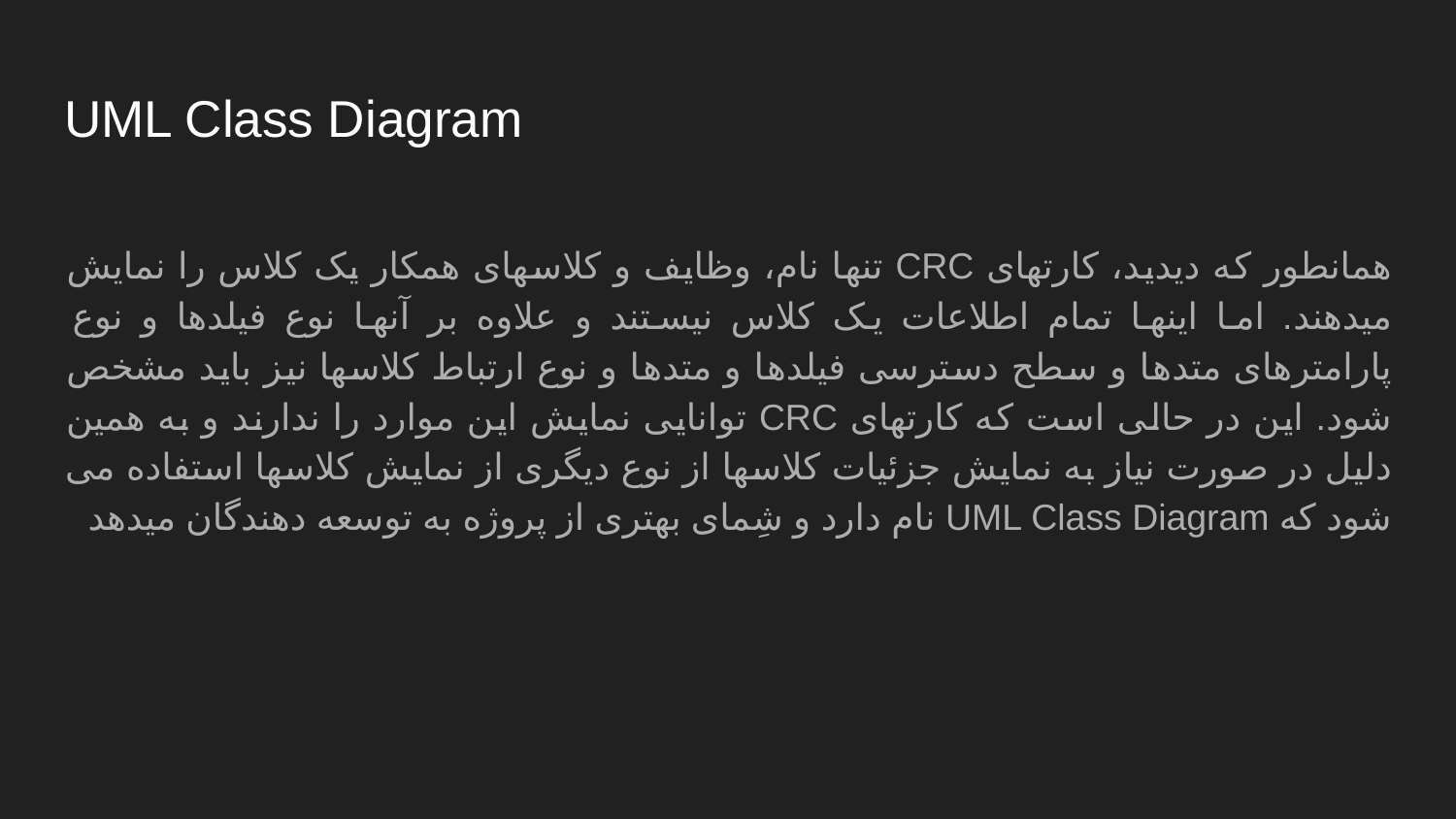

# UML Class Diagram

همانطور که دیدید، کارتهای CRC تنها نام، وظایف و کلاسهای همکار یک کلاس را نمایش میدهند. اما اینها تمام اطلاعات یک کلاس نیستند و علاوه بر آنها نوع فیلدها و نوع پارامترهای متدها و سطح دسترسی فیلدها و متدها و نوع ارتباط کلاسها نیز باید مشخص شود. این در حالی است که کارتهای CRC توانایی نمایش این موارد را ندارند و به همین دلیل در صورت نیاز به نمایش جزئیات کلاسها از نوع دیگری از نمایش کلاسها استفاده می شود که UML Class Diagram نام دارد و شِمای بهتری از پروژه به توسعه دهندگان میدهد